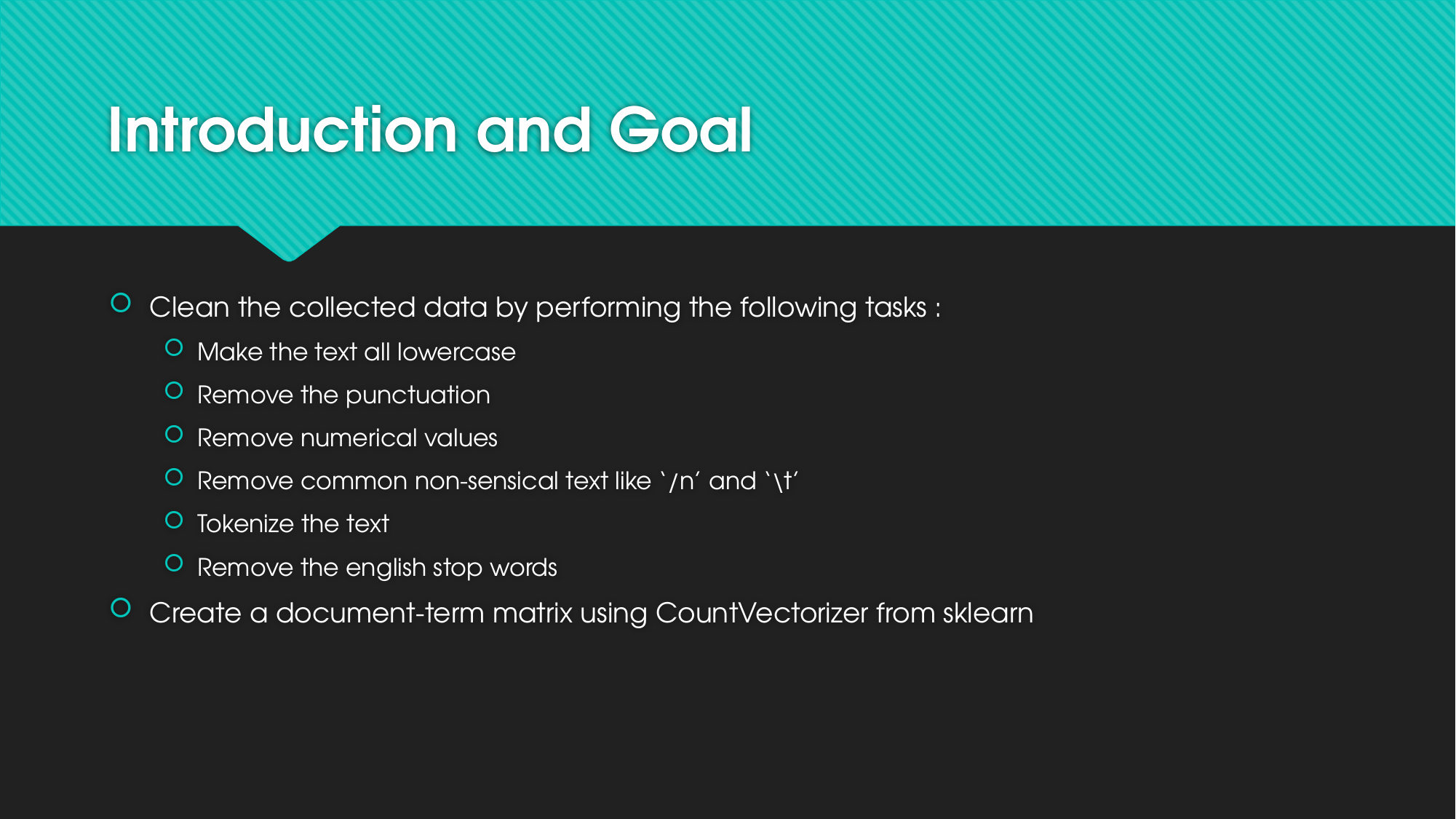

# Introduction and Goal
Clean the collected data by performing the following tasks :
Make the text all lowercase
Remove the punctuation
Remove numerical values
Remove common non-sensical text like ‘/n’ and ‘\t’
Tokenize the text
Remove the english stop words
Create a document-term matrix using CountVectorizer from sklearn